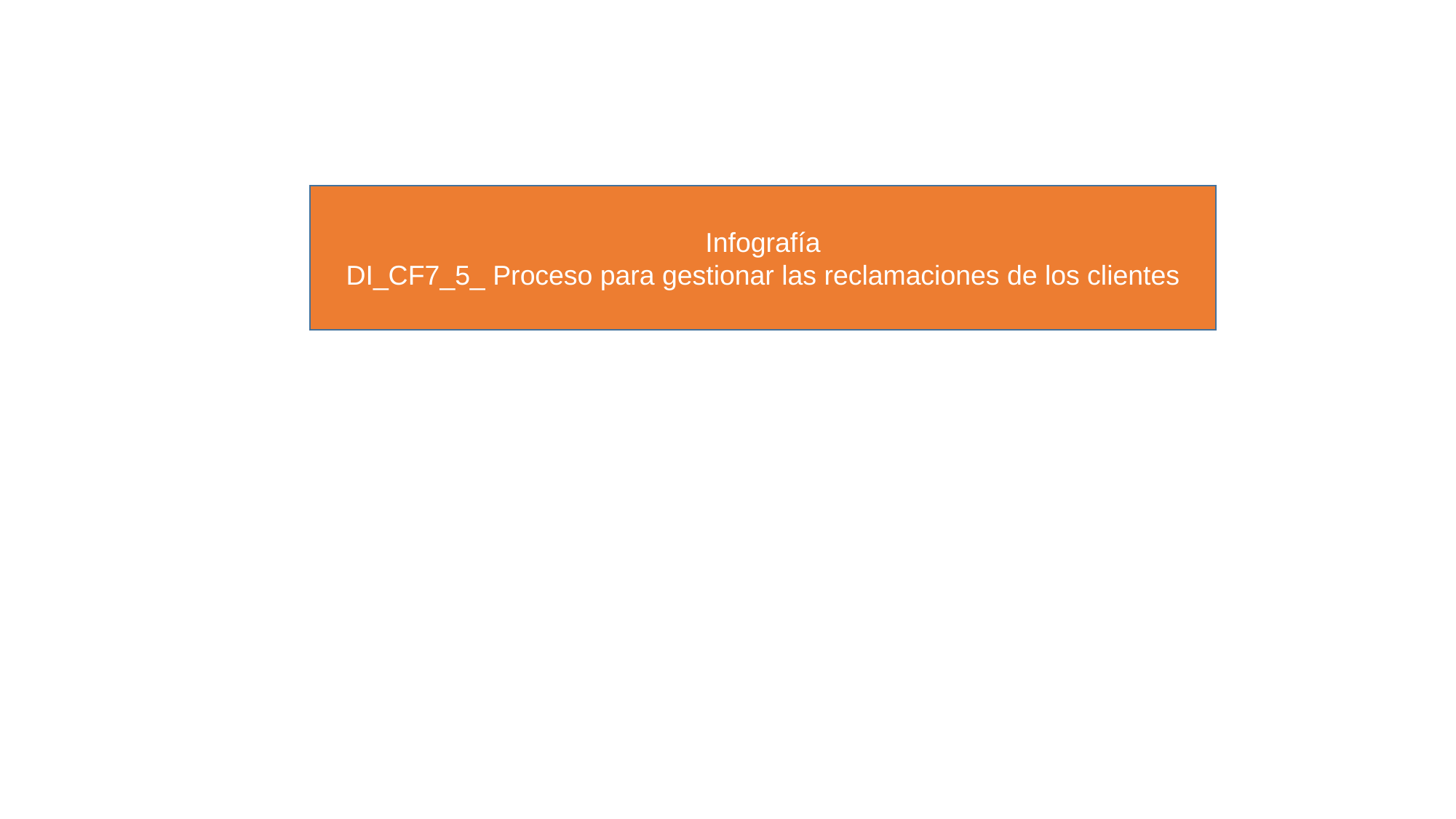

Infografía
DI_CF7_5_ Proceso para gestionar las reclamaciones de los clientes